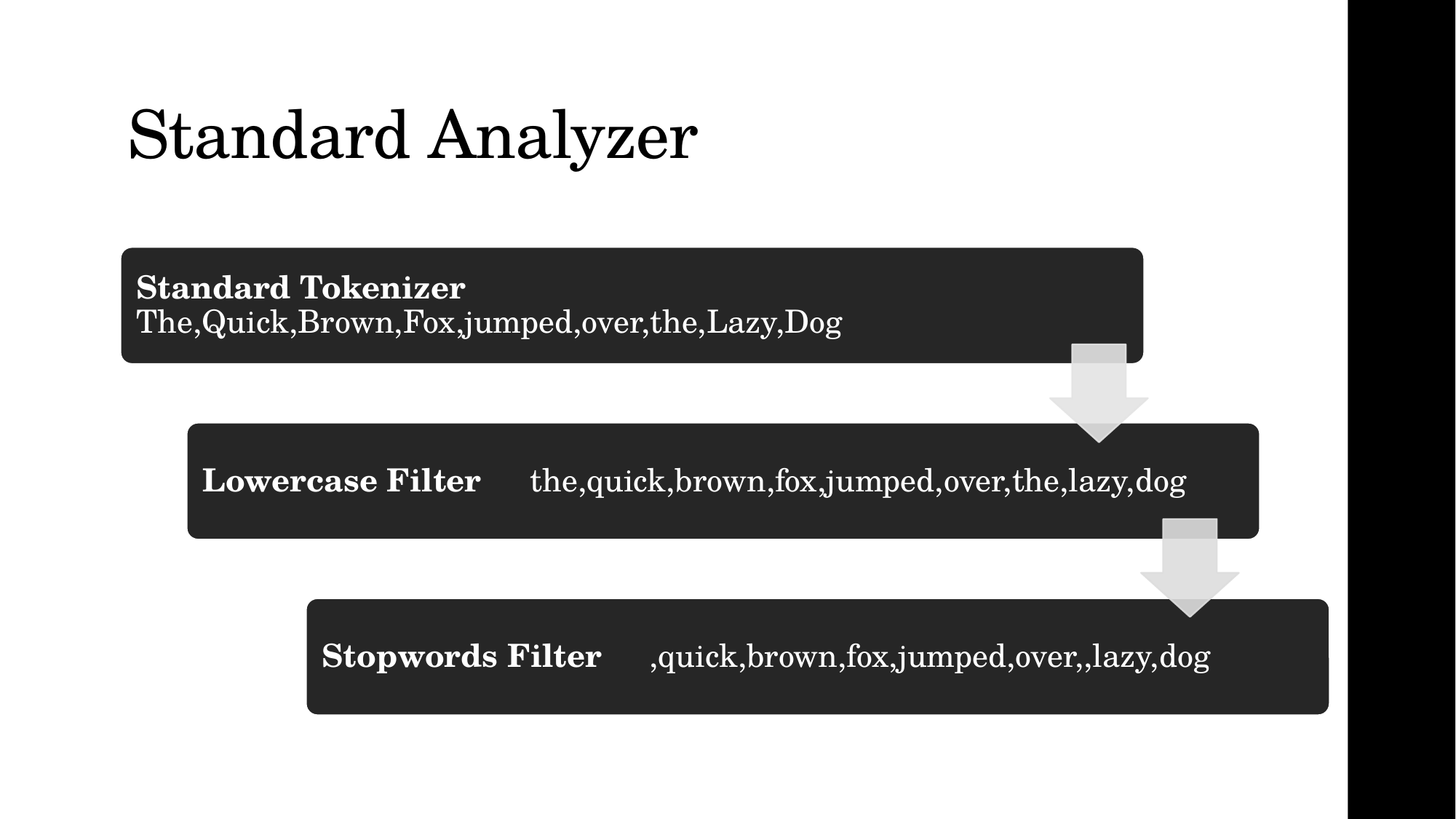

# Standard Analyzer
Standard Tokenizer 	The,Quick,Brown,Fox,jumped,over,the,Lazy,Dog
Lowercase Filter  	the,quick,brown,fox,jumped,over,the,lazy,dog
Stopwords Filter	,quick,brown,fox,jumped,over,,lazy,dog